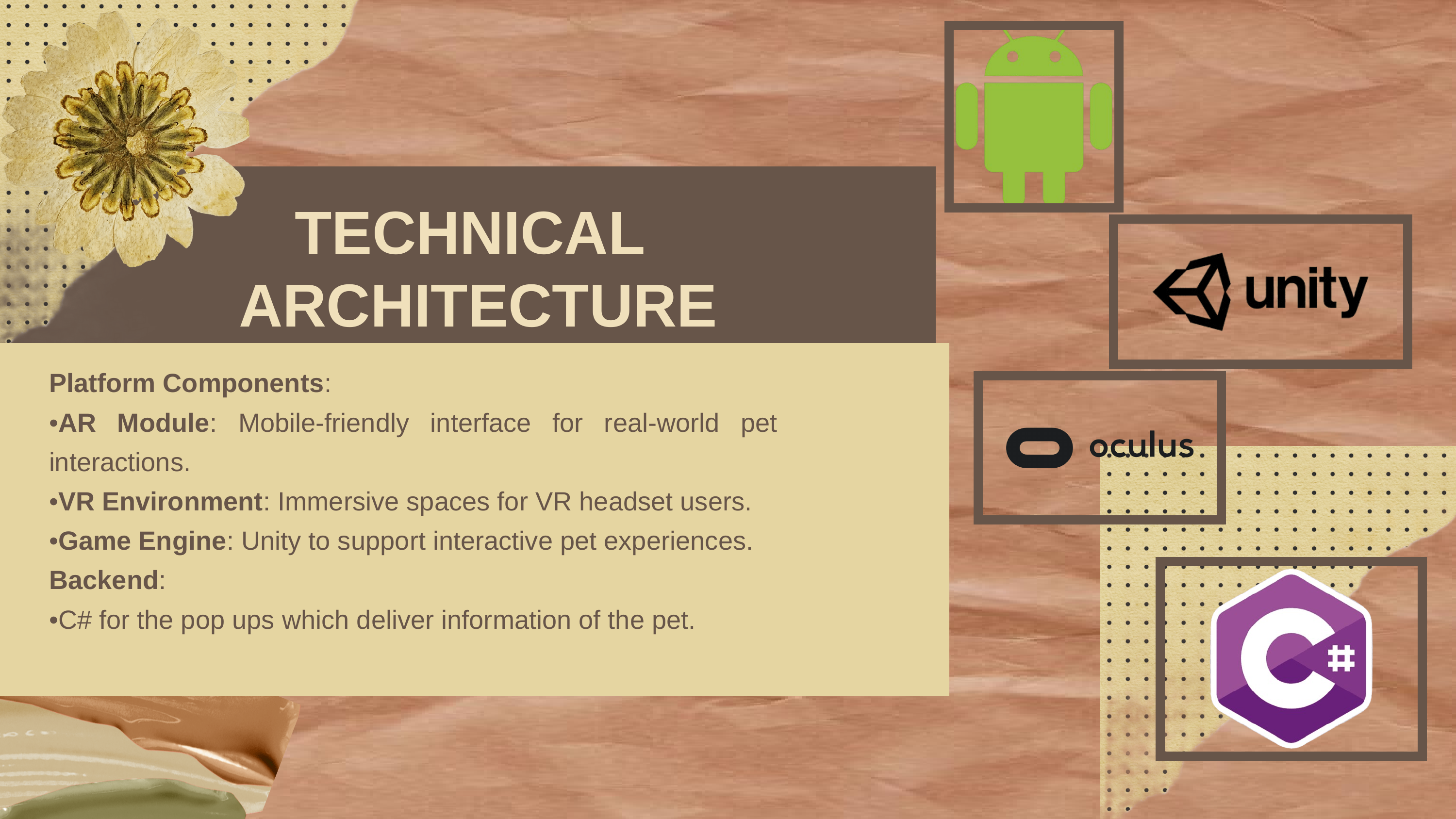

TECHNICAL
ARCHITECTURE

Platform Components:
•AR Module: Mobile-friendly interface for real-world pet interactions.
•VR Environment: Immersive spaces for VR headset users.
•Game Engine: Unity to support interactive pet experiences.
Backend:
•C# for the pop ups which deliver information of the pet.